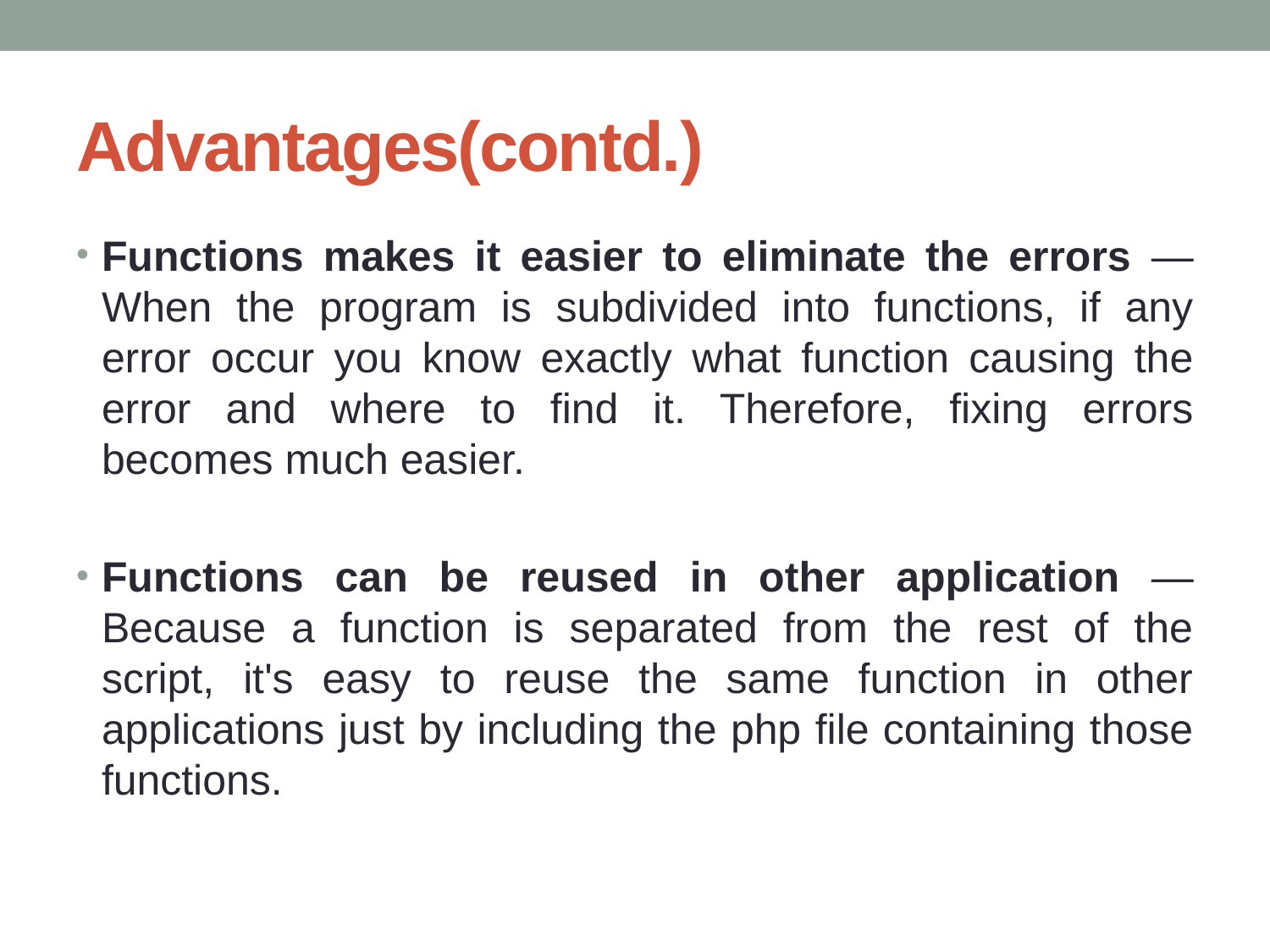

# Advantages(contd.)
Functions makes it easier to eliminate the errors — When the program is subdivided into functions, if any error occur you know exactly what function causing the error and where to find it. Therefore, fixing errors becomes much easier.

Functions can be reused in other application — Because a function is separated from the rest of the script, it's easy to reuse the same function in other applications just by including the php file containing those functions.